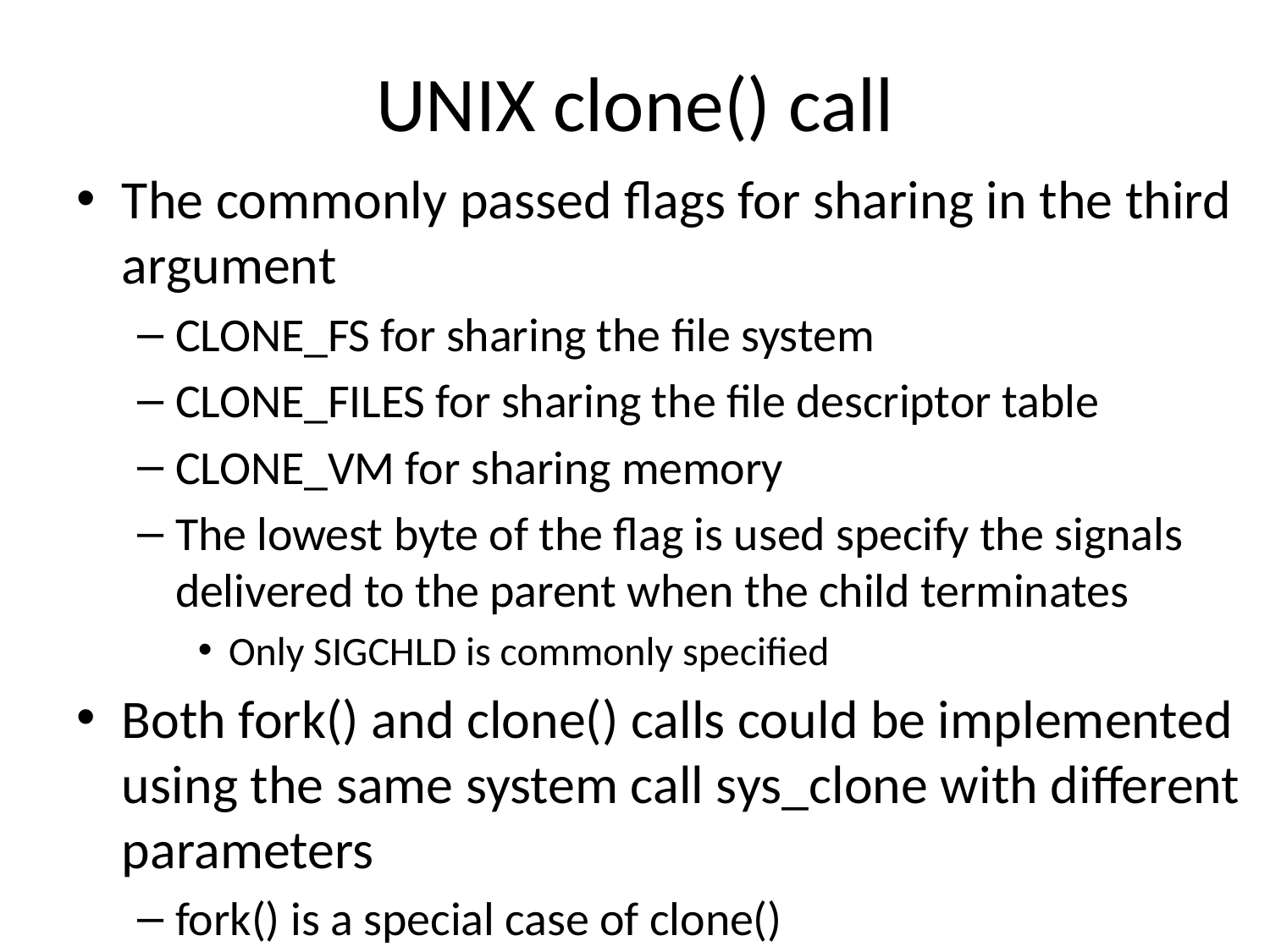

# UNIX clone() call
The commonly passed flags for sharing in the third argument
CLONE_FS for sharing the file system
CLONE_FILES for sharing the file descriptor table
CLONE_VM for sharing memory
The lowest byte of the flag is used specify the signals delivered to the parent when the child terminates
Only SIGCHLD is commonly specified
Both fork() and clone() calls could be implemented using the same system call sys_clone with different parameters
fork() is a special case of clone()